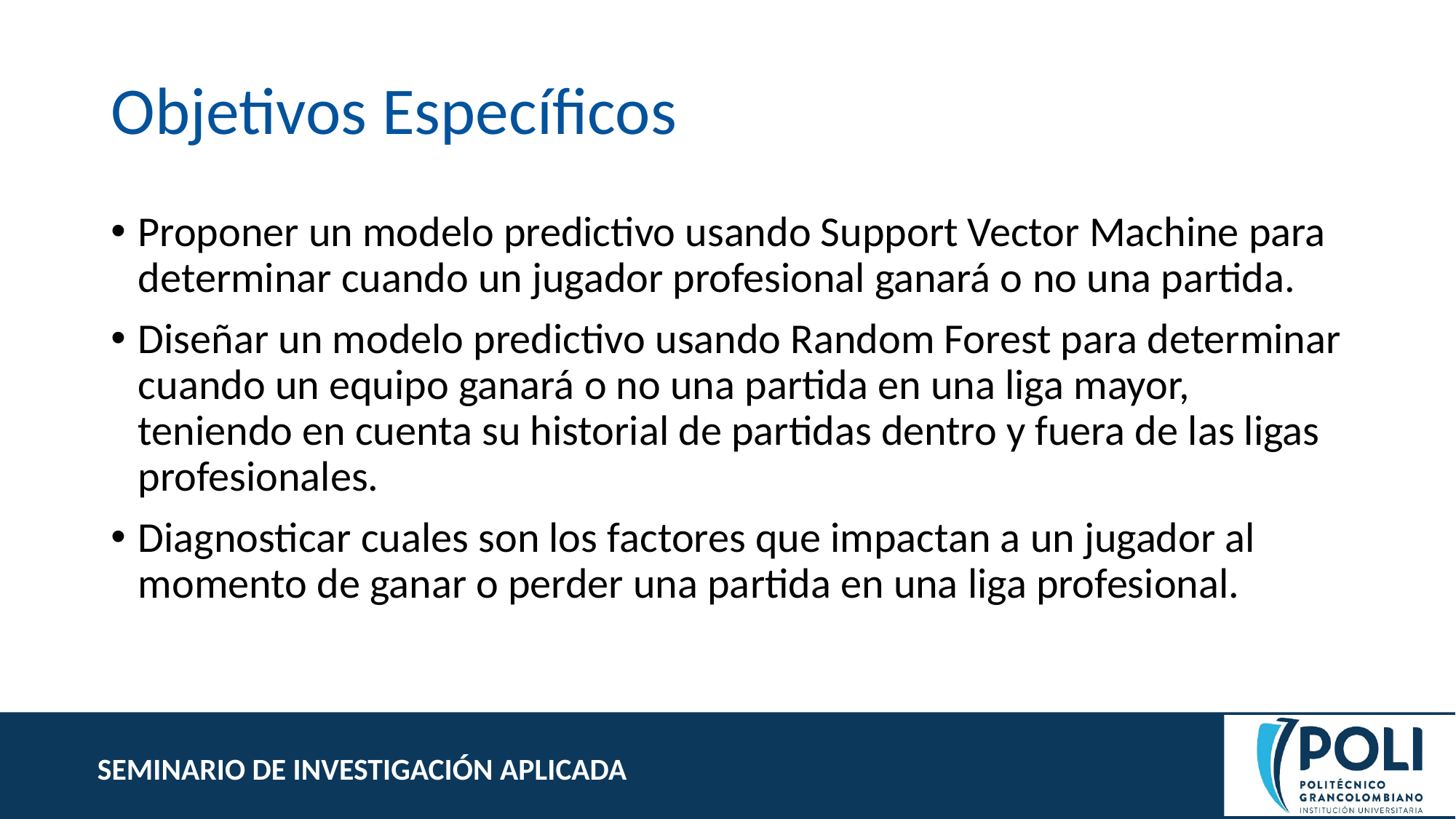

# Objetivos Específicos
Proponer un modelo predictivo usando Support Vector Machine para determinar cuando un jugador profesional ganará o no una partida.
Diseñar un modelo predictivo usando Random Forest para determinar cuando un equipo ganará o no una partida en una liga mayor, teniendo en cuenta su historial de partidas dentro y fuera de las ligas profesionales.
Diagnosticar cuales son los factores que impactan a un jugador al momento de ganar o perder una partida en una liga profesional.